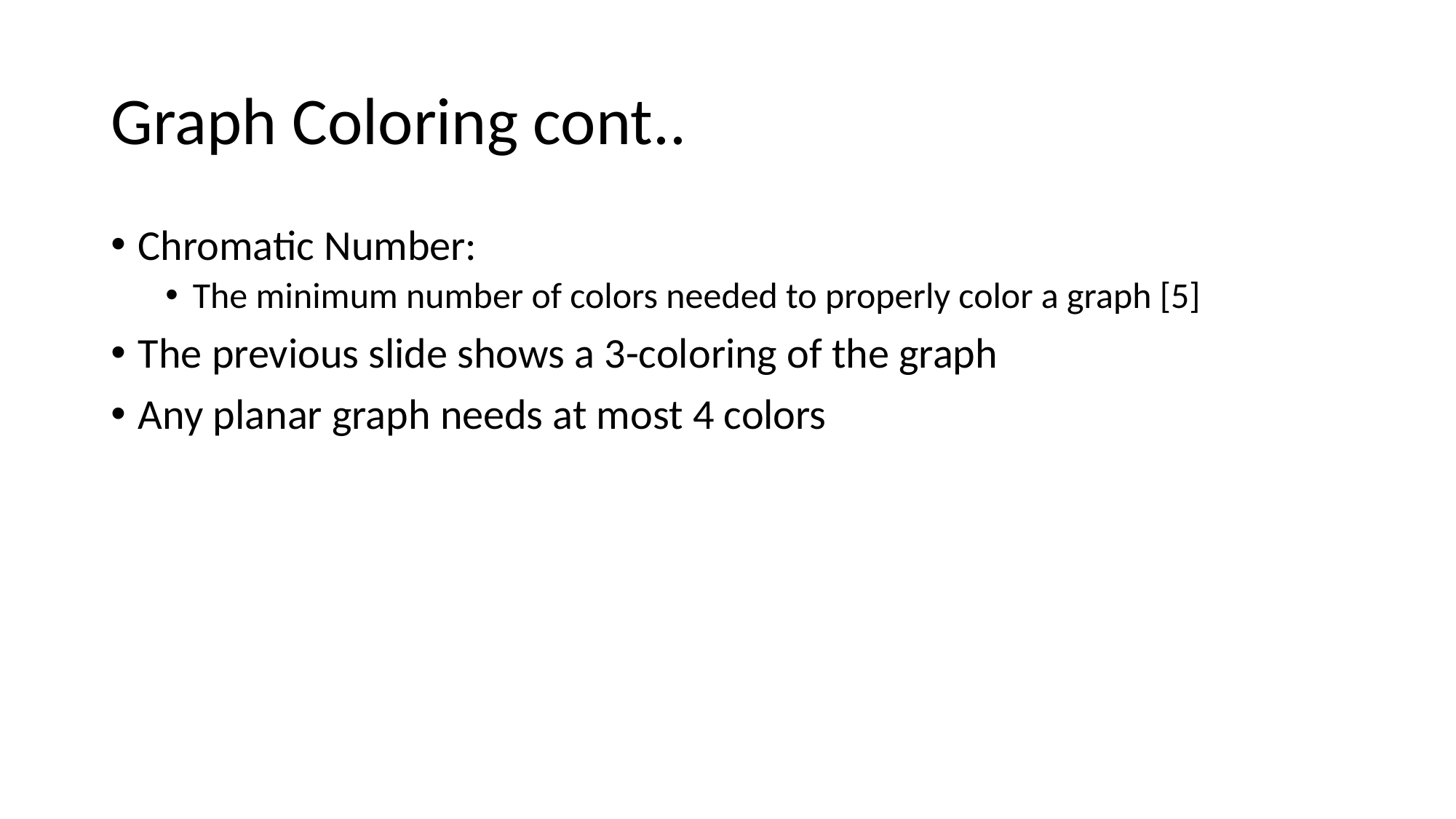

# Graph Coloring cont..
Chromatic Number:
The minimum number of colors needed to properly color a graph [5]
The previous slide shows a 3-coloring of the graph
Any planar graph needs at most 4 colors